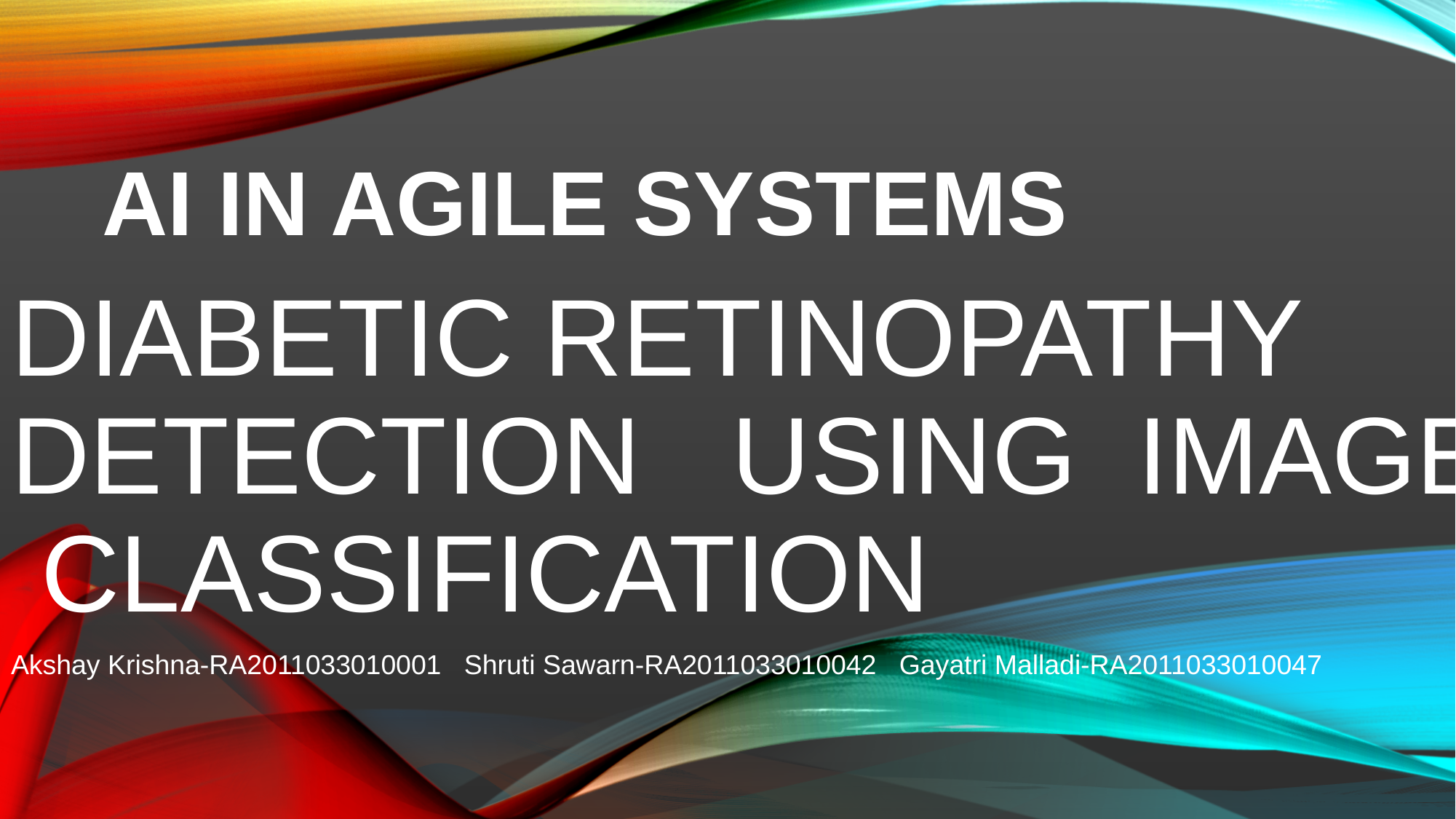

# AI IN AGILE SYSTEMS
DIABETIC RETINOPATHY DETECTION   USING  IMAGE  CLASSIFICATION
Akshay Krishna-RA2011033010001   Shruti Sawarn-RA2011033010042   Gayatri Malladi-RA2011033010047